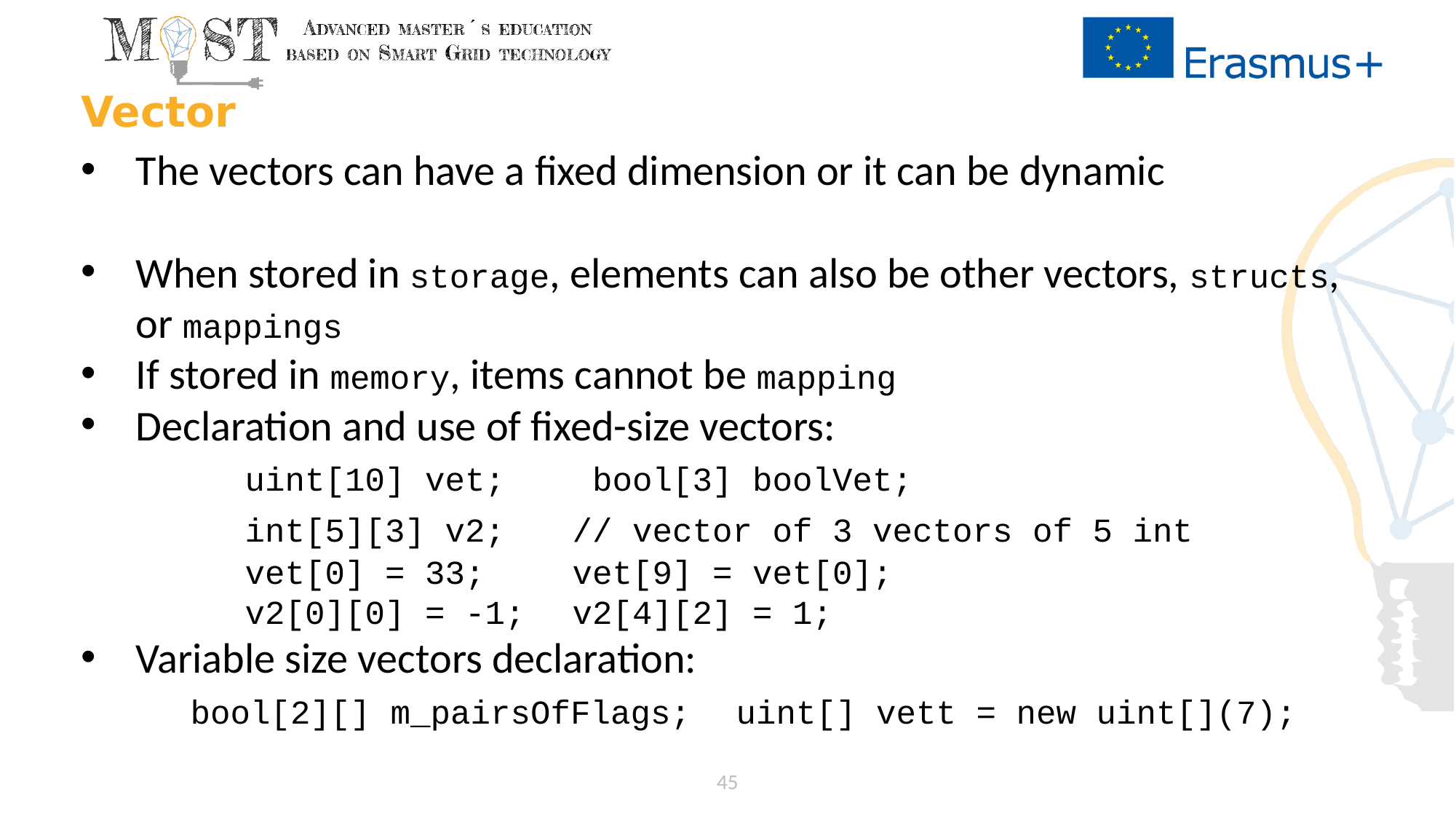

# Vector
The vectors can have a fixed dimension or it can be dynamic

When stored in storage, elements can also be other vectors, structs, or mappings
If stored in memory, items cannot be mapping
Declaration and use of fixed-size vectors:
	uint[10] vet;	 bool[3] boolVet;
	int[5][3] v2; 	// vector of 3 vectors of 5 int
	vet[0] = 33; 	vet[9] = vet[0];
	v2[0][0] = -1;	v2[4][2] = 1;
Variable size vectors declaration:
	bool[2][] m_pairsOfFlags; 	uint[] vett = new uint[](7);
45